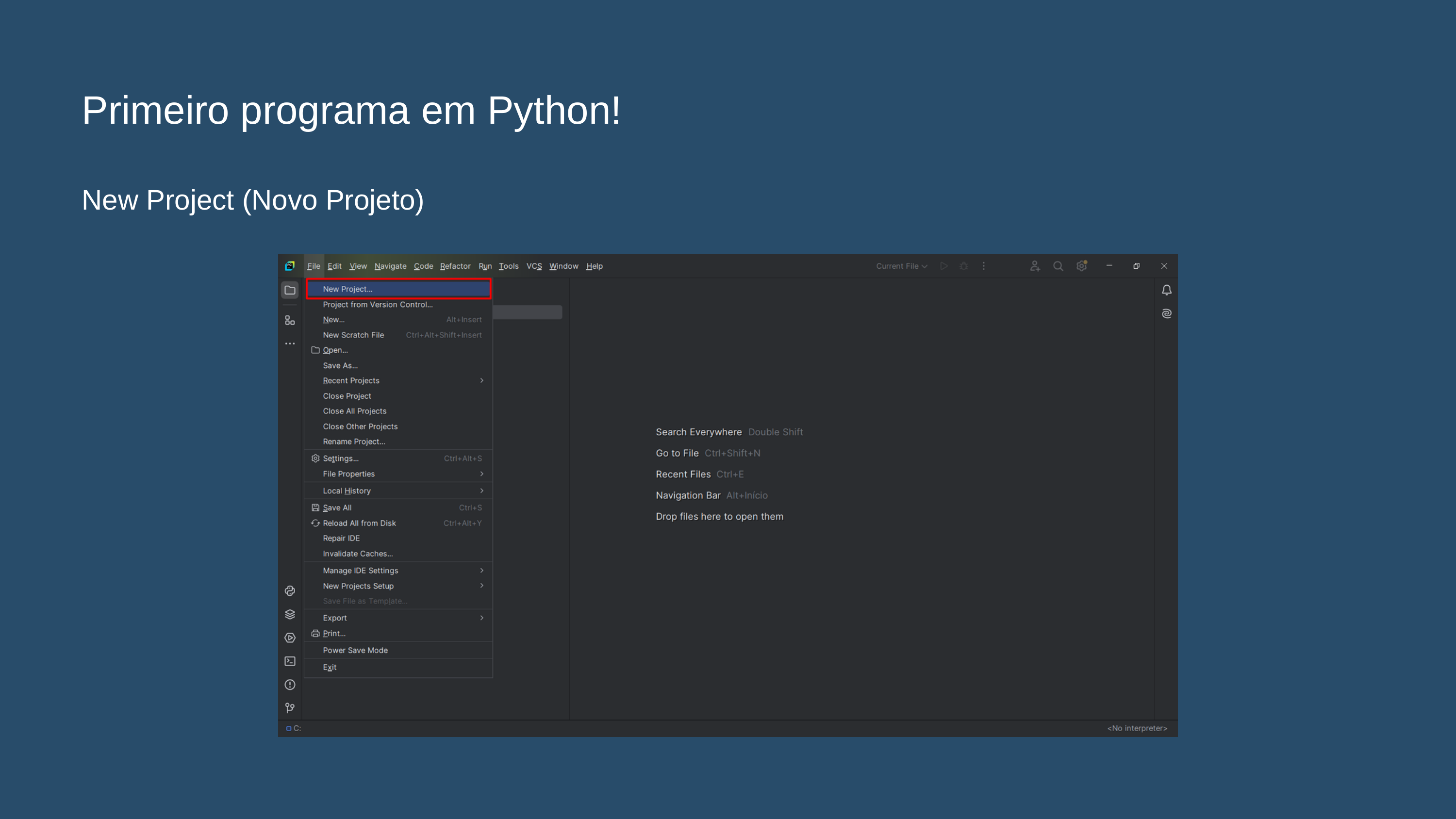

Primeiro programa em Python!
New Project (Novo Projeto)